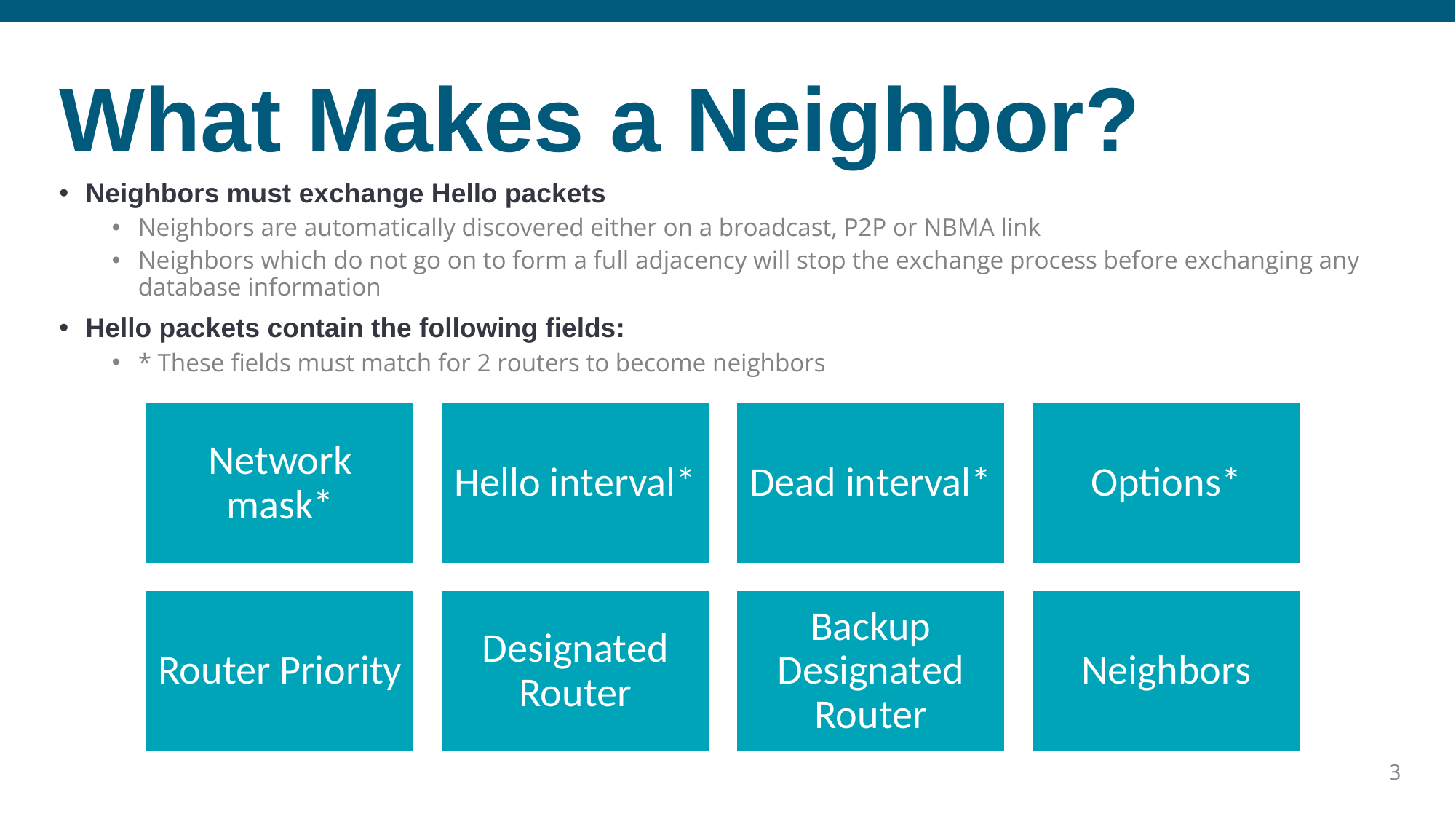

# What Makes a Neighbor?
Neighbors must exchange Hello packets
Neighbors are automatically discovered either on a broadcast, P2P or NBMA link
Neighbors which do not go on to form a full adjacency will stop the exchange process before exchanging any database information
Hello packets contain the following fields:
* These fields must match for 2 routers to become neighbors

Network mask*
Hello interval*
Dead interval*
Options*
Router Priority
Designated Router
Backup Designated Router
Neighbors